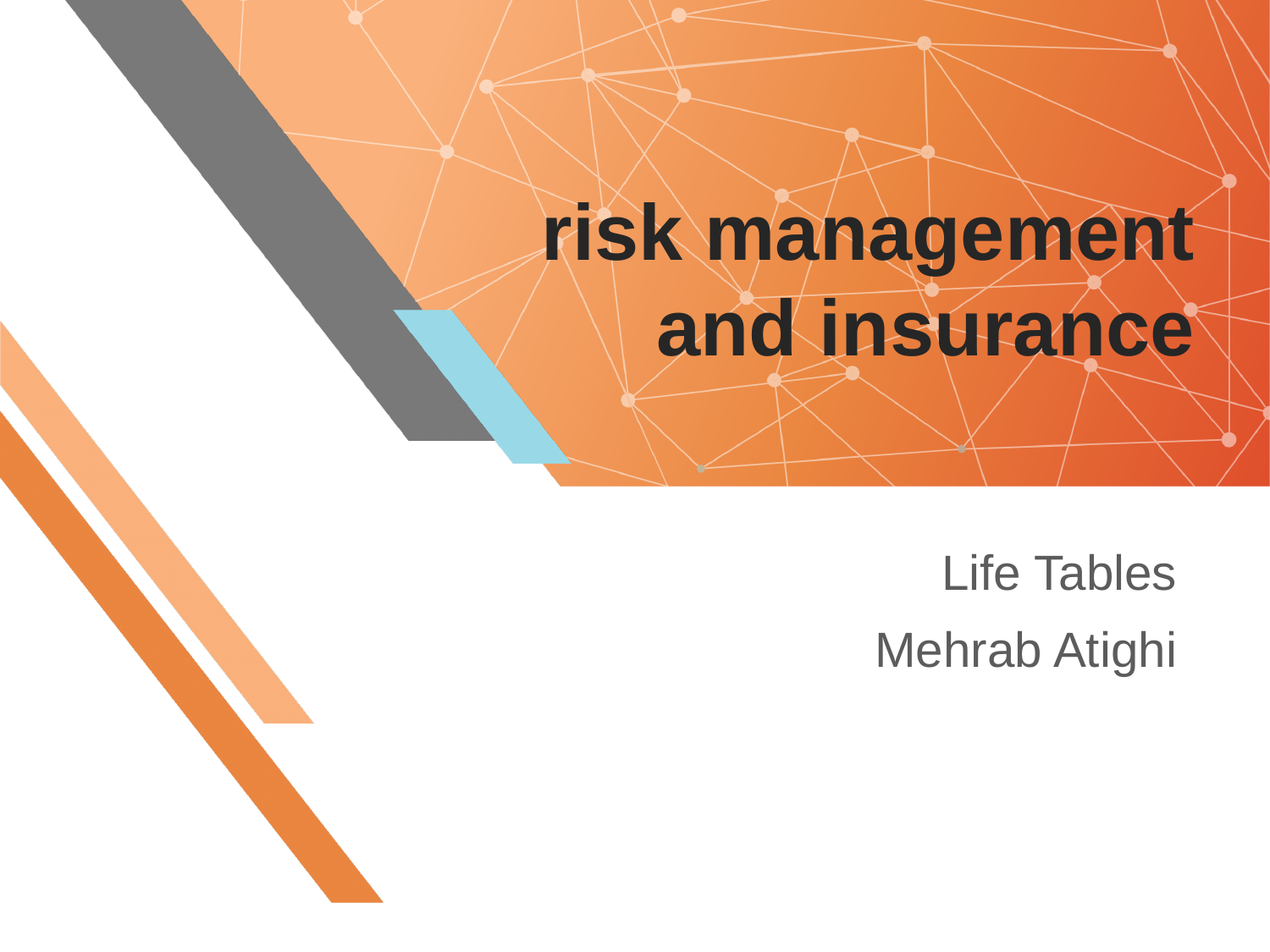

# risk management and insurance
Life Tables
Mehrab Atighi